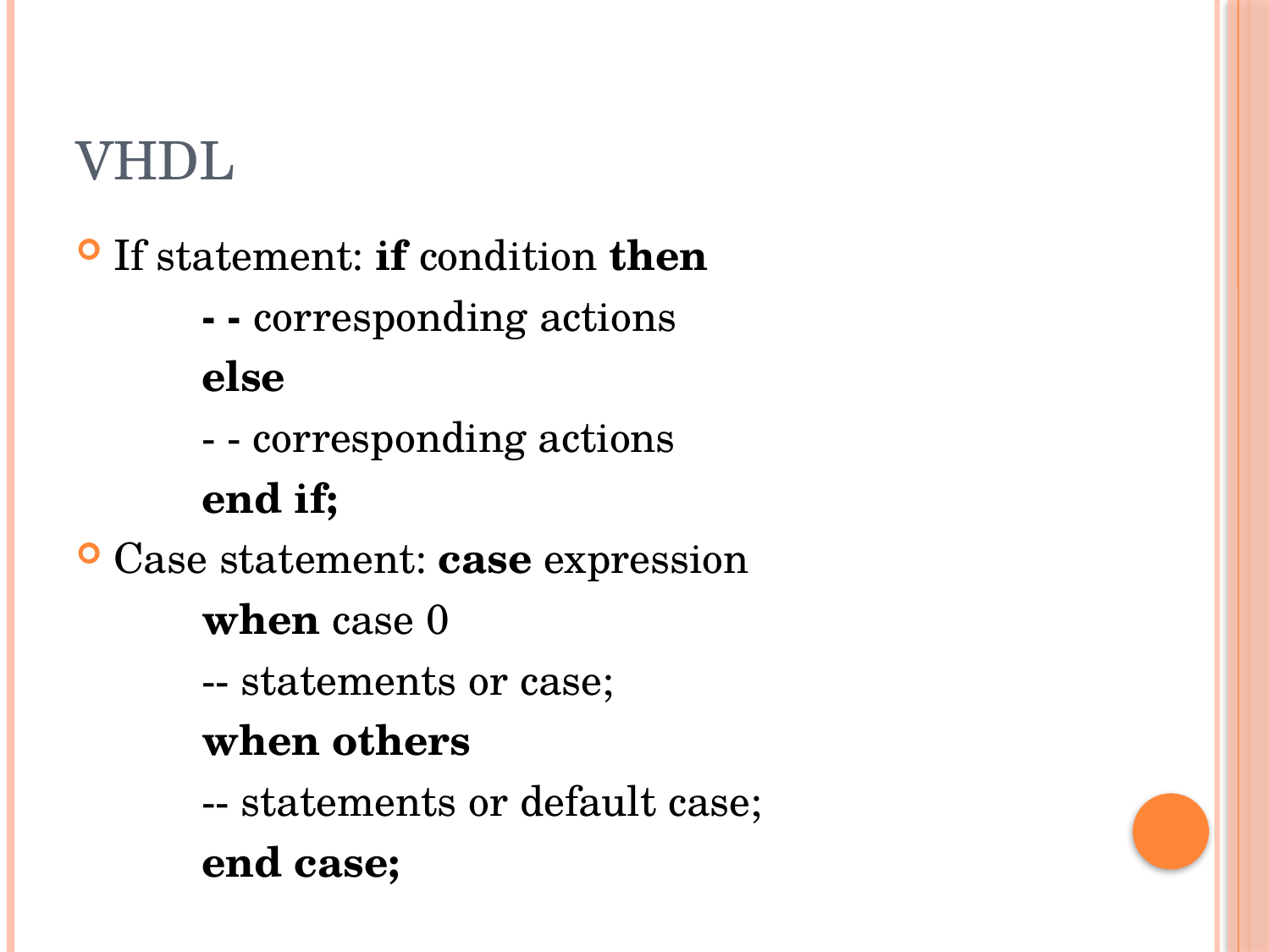

# VHDL
If statement: if condition then
		- - corresponding actions
		else
		- - corresponding actions
		end if;
Case statement: case expression
			when case 0
			-- statements or case;
			when others
			-- statements or default case;
			end case;